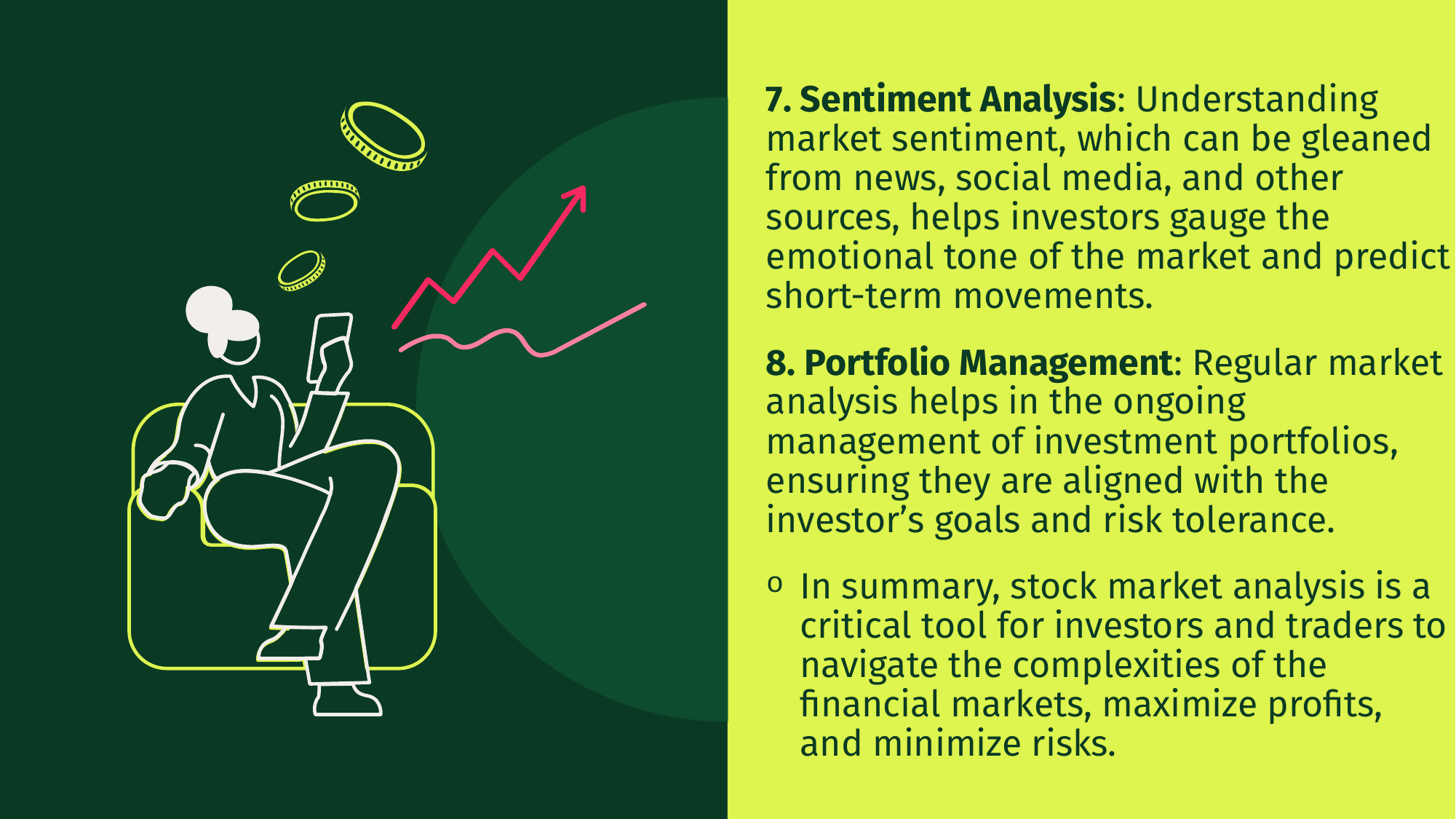

7. Sentiment Analysis: Understanding market sentiment, which can be gleaned from news, social media, and other sources, helps investors gauge the emotional tone of the market and predict short-term movements.
8. Portfolio Management: Regular market analysis helps in the ongoing management of investment portfolios, ensuring they are aligned with the investor’s goals and risk tolerance.
In summary, stock market analysis is a critical tool for investors and traders to navigate the complexities of the financial markets, maximize profits, and minimize risks.